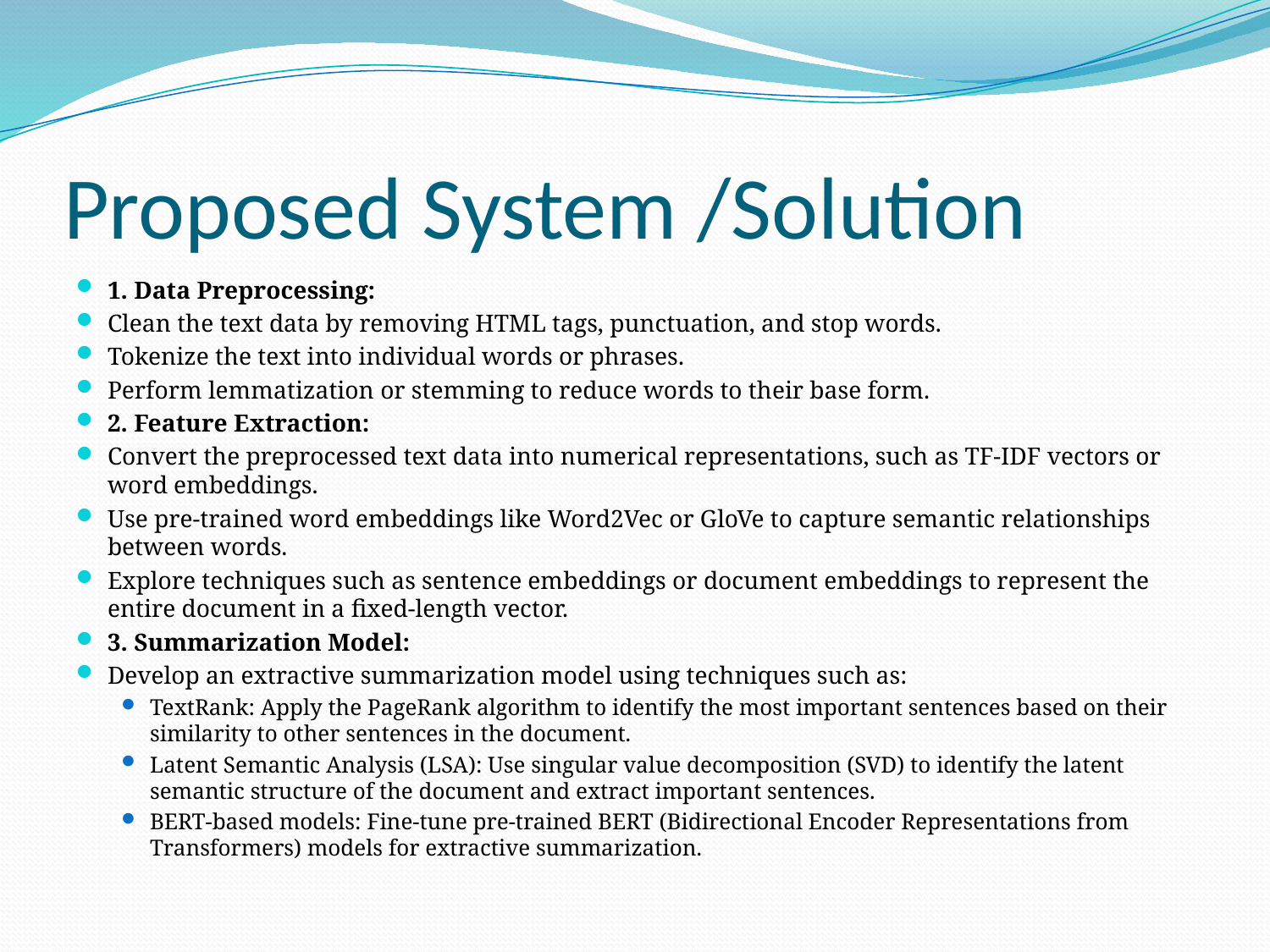

# Proposed System /Solution
1. Data Preprocessing:
Clean the text data by removing HTML tags, punctuation, and stop words.
Tokenize the text into individual words or phrases.
Perform lemmatization or stemming to reduce words to their base form.
2. Feature Extraction:
Convert the preprocessed text data into numerical representations, such as TF-IDF vectors or word embeddings.
Use pre-trained word embeddings like Word2Vec or GloVe to capture semantic relationships between words.
Explore techniques such as sentence embeddings or document embeddings to represent the entire document in a fixed-length vector.
3. Summarization Model:
Develop an extractive summarization model using techniques such as:
TextRank: Apply the PageRank algorithm to identify the most important sentences based on their similarity to other sentences in the document.
Latent Semantic Analysis (LSA): Use singular value decomposition (SVD) to identify the latent semantic structure of the document and extract important sentences.
BERT-based models: Fine-tune pre-trained BERT (Bidirectional Encoder Representations from Transformers) models for extractive summarization.